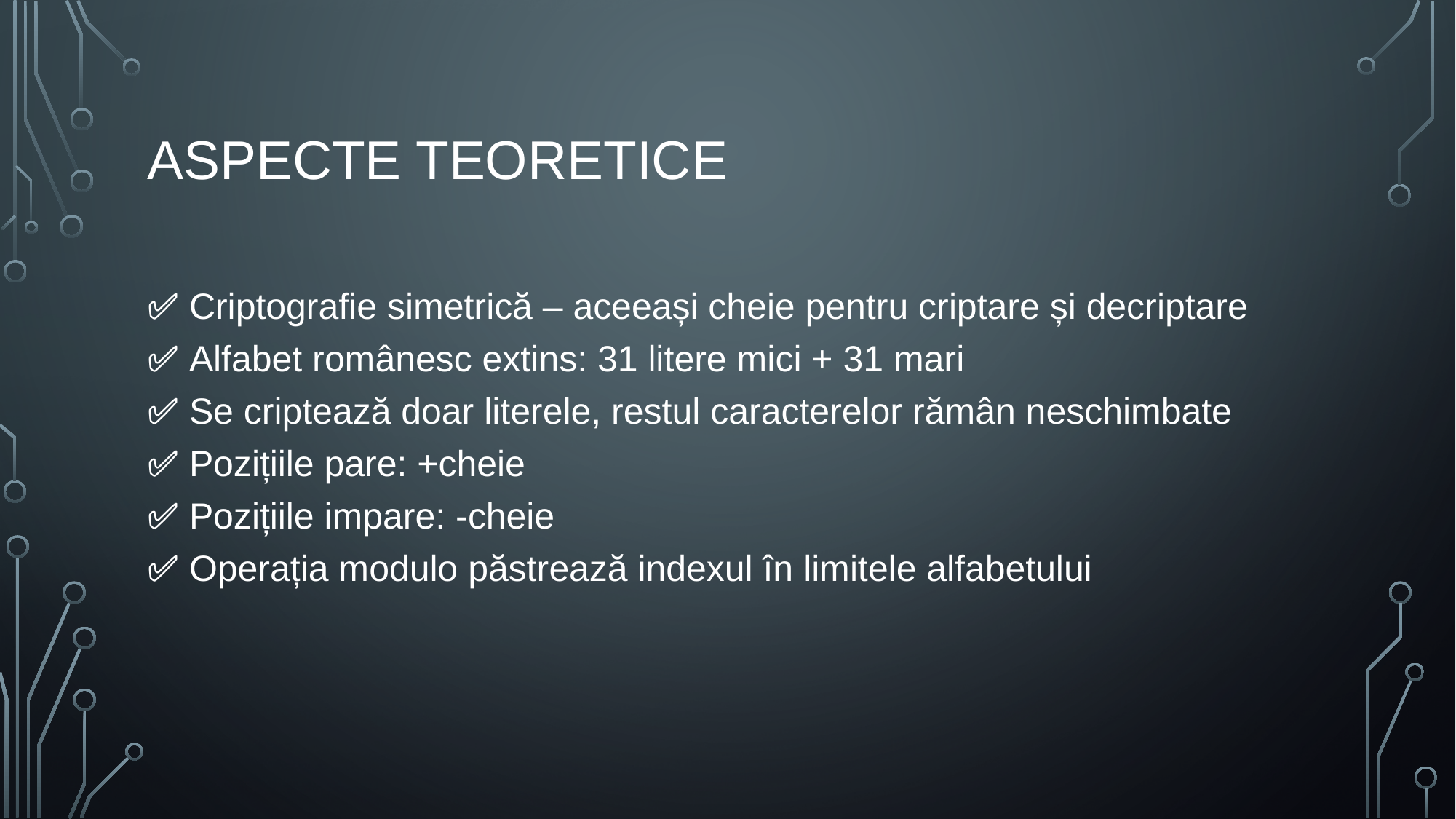

# Aspecte teoretice
✅ Criptografie simetrică – aceeași cheie pentru criptare și decriptare
✅ Alfabet românesc extins: 31 litere mici + 31 mari
✅ Se criptează doar literele, restul caracterelor rămân neschimbate
✅ Pozițiile pare: +cheie
✅ Pozițiile impare: -cheie
✅ Operația modulo păstrează indexul în limitele alfabetului